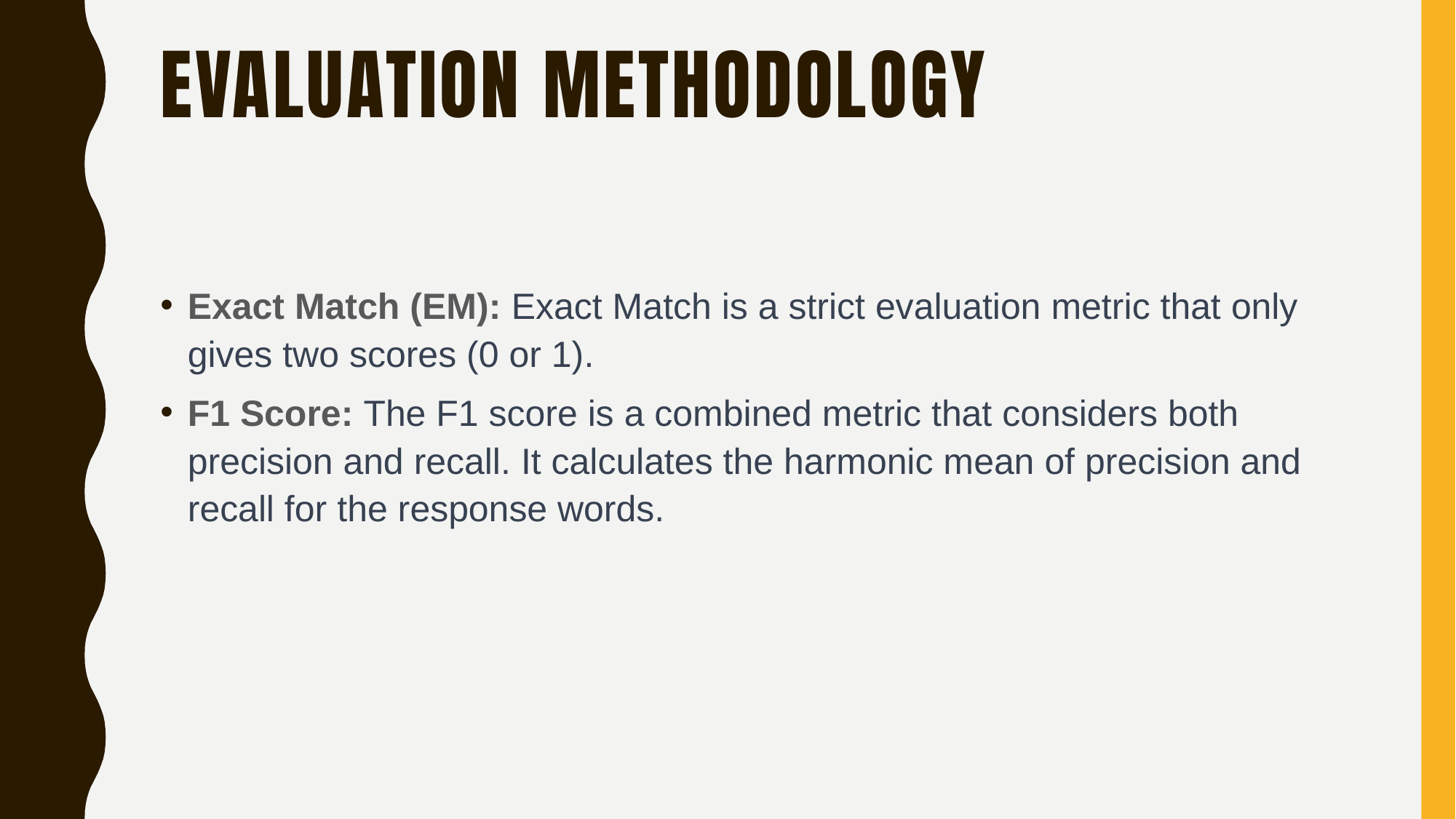

# Evaluation methodology
Exact Match (EM): Exact Match is a strict evaluation metric that only gives two scores (0 or 1).
F1 Score: The F1 score is a combined metric that considers both precision and recall. It calculates the harmonic mean of precision and recall for the response words.